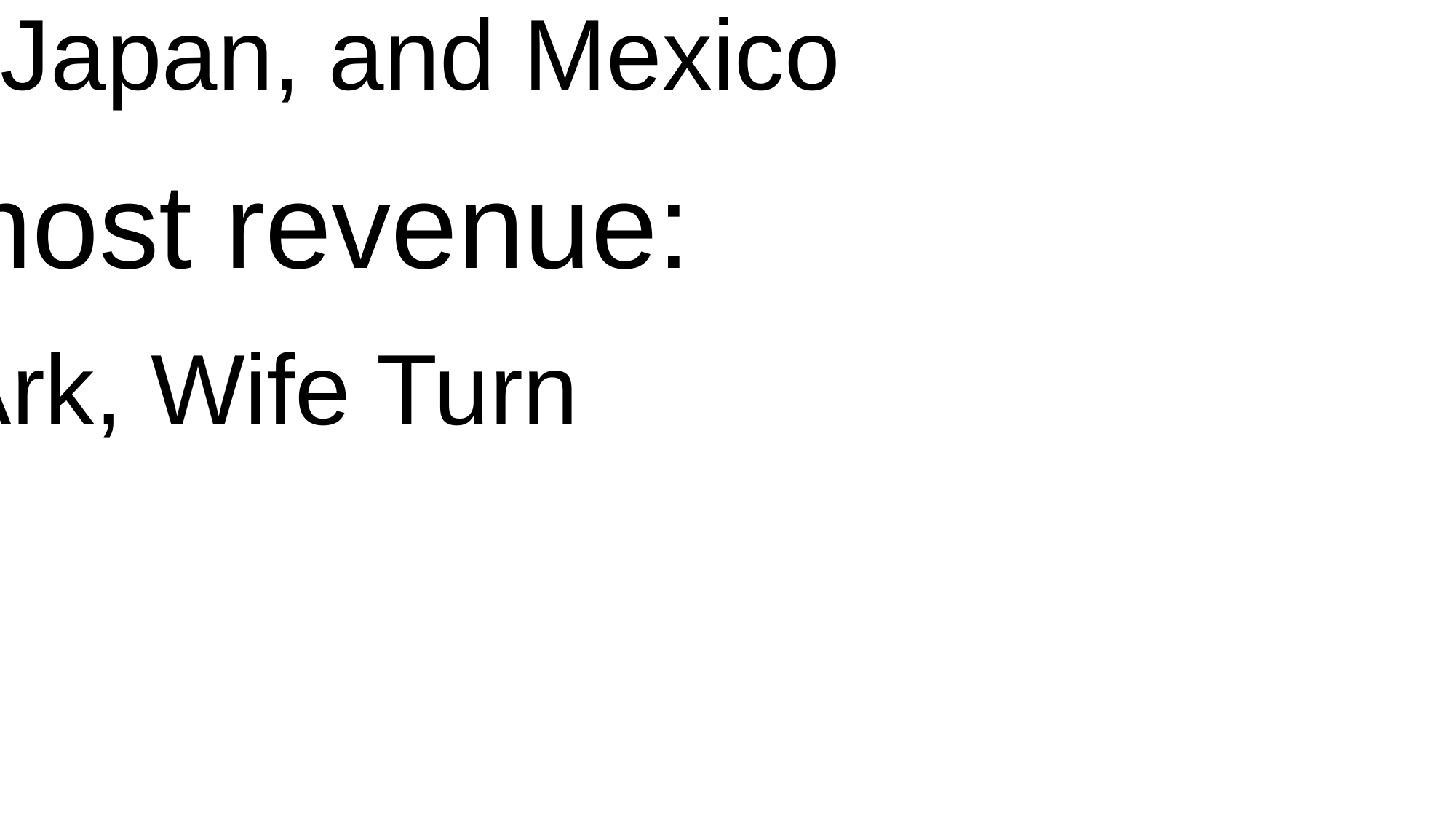

Summary
•
Average rental duration: 4.985 days
•
Average rental rate: $ 2.98
•
Asia is the most popular region for Rockbuster
•
Countries with the most customers:
•
India, China, United States, Japan, and Mexico
•
Movies that made the most revenue:
•
Telegraphic Voyage, Zorro Ark, Wife Turn

# Conclusion
Average rental duration: 4.985 days

Countries with the most customers:
      India, China, United States, Japan, and Mexico

Movies that made the most revenue:
  Telegraphic Voyage, Zorro Ark, Wife Turn